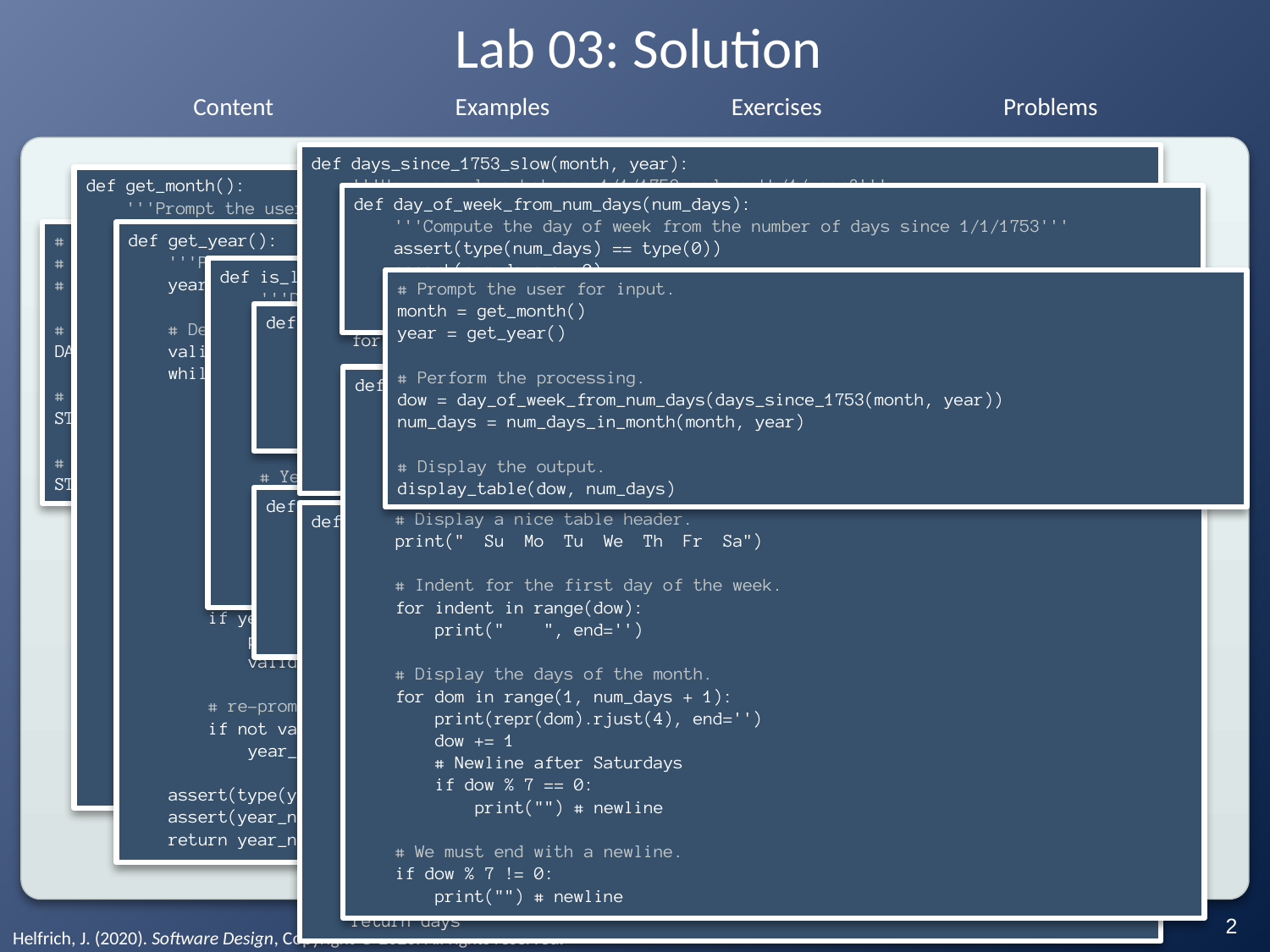

# Lab 03: Solution
def days_since_1753_slow(month, year):
    '''How many days between 1/1/1753 and month/1/year?'''
    assert(type(year) == type(month) == type(START_YEAR_GREGORIAN))
    assert(year >= START_YEAR_GREGORIAN)
    assert(1 <= month <= 12)

    # Count the days in the years since 1753.
    days = 0
    for year_count in range(START_YEAR_GREGORIAN, year):
        days += num_days_in_year(year_count)
    # Count the days in the months since January.
    for month_count in range(1, month):
        days += num_days_in_month(month_count, year)

    return days
def get_month():
    '''Prompt the user for the month number. Only 1..12 are valid options.'''
    month_text = input("Enter the month number: ")

    # Deal with the errors.
    valid = False
    while not valid:
        # Invalid if not a number.
        valid = True
        if not month_text.isdigit():
            print("Month must be an integer.")
            valid = False
            month_number = 1
        else:
            month_number = int(month_text)

        # Invalid if not in the right range.
        if month_number < 1 or month_number > 12:
            print("Month must be between 1 and 12.")
            valid = False

        # re-prompt as necessary.
        if not valid:
            month_text = input("Enter the month number: ")

    assert(type(month_number) == type(12))
    assert(1 <= month_number <= 12)
    return month_number
def day_of_week_from_num_days(num_days):
    '''Compute the day of week from the number of days since 1/1/1753'''
    assert(type(num_days) == type(0))
    assert(num_days >= 0)
    # Since 1/1/1753 is a Monday, we need to add one extra day.
    return (num_days + start_day_gregorian) % 7
#
# Constants
#

# Days in a month: JAN FEB MAR APR MAY JUN JUL AUG SEP OCT NOV DEC
DAYS_IN_MONTH = [0, 31, 28, 31, 30, 31, 30, 31, 31, 30, 31, 30, 31]

# The first full year of the Gregorian calendar.
START_YEAR_GREGORIAN = 1753

# Day of the week for 1/1/1753 where 0 is Sunday.
START_DAY_GREGORIAN = 1
def get_year():
    '''Prompt the user for the year. Only years greater than 1752 valid options'''
    year_text = input("Enter year: ")

    # Deal with the errors.
    valid = False
    while not valid:
        # Invalid if not a number.
        valid = True
        if not year_text.isdigit():
            print("Year must be an integer.")
            valid = False
            year_number = 2000
        else:
            year_number = int(year_text)

        # Invalid if not in the right range.
        if year_number < START_YEAR_GREGORIAN:
            print("Year must be", START_YEAR_GREGORIAN, "or later.")
            valid = False

        # re-prompt as necessary.
        if not valid:
            year_number = input("Enter year: ")

    assert(type(year_number) == type(start_year_gregorian))
    assert(year_number >= start_year_gregorian)
    return year_number
def is_leap_year(year):
    '''Determine if the given year is a leap year.'''
    assert(type(year) == type(start_year_gregorian))
    assert(year >= start_year_gregorian)

    # Years between the quad years are not leap years.
    if year % 4 != 0:
        return False

    # Years between the centuries.
    if year % 100 != 0:
        return True

    # Centuries and quad-centuries are handled last.
    return year % 400 == 0
# Prompt the user for input.
month = get_month()
year = get_year()

# Perform the processing.
dow = day_of_week_from_num_days(days_since_1753(month, year))
num_days = num_days_in_month(month, year)

# Display the output.
display_table(dow, num_days)
def num_days_in_year(year):
    '''How many days are there in a given year?'''
    assert(type(year) == type(start_year_gregorian))
    assert(year >= start_year_gregorian)
    # Either 365 or 366, depending...
    return 365 if not is_leap_year(year) else 366
def display_table(dow, num_days):
    '''Display a calendar table'''
    assert(type(num_days) == type(dow) == type(0))
    assert(0 <= dow <= 6)
    assert(28 <= num_days <= 31)

    # Display a nice table header.
    print("  Su  Mo  Tu  We  Th  Fr  Sa")

    # Indent for the first day of the week.
    for indent in range(dow):
        print("    ", end='')

    # Display the days of the month.
    for dom in range(1, num_days + 1):
        print(repr(dom).rjust(4), end='')
        dow += 1
        # Newline after Saturdays
        if dow % 7 == 0:
            print("") # newline

    # We must end with a newline.
    if dow % 7 != 0:
        print("") # newline
def num_days_in_month(month, year):
    '''How many days are there in a given month?'''
    assert(type(year) == type(month) == type(start_year_gregorian))
    assert(year >= start_year_gregorian)
    assert(1 <= month <= 12)

    return days_in_month[month] if month != 2 or not is_leap_year(year) else 29
def days_since_1753(month, year):
    '''How many days between 1/1/1753 and month/1/year?'''
    assert(type(year) == type(month) == type(START_YEAR_GREGORIAN))
    assert(year >= START_YEAR_GREGORIAN)
    assert(1 <= month <= 12)

    # Count the days in the years since 1753.
    days = 0
    for year_count in range(START_YEAR_GREGORIAN, min(year, 1800)):
        days += num_days_in_year(year_count)
    for century_count in range(1800 // 100, year // 100):
        days += num_days_in_year(century_count * 100) + (365 * 75) + (366 * 24)
    for year_count in range(max(year // 100 * 100, 1800), year):
        days += num_days_in_year(year_count)
    # Count the days in the months since January.
    for month_count in range(1, month):
        days += num_days_in_month(month_count, year)

    return days

2